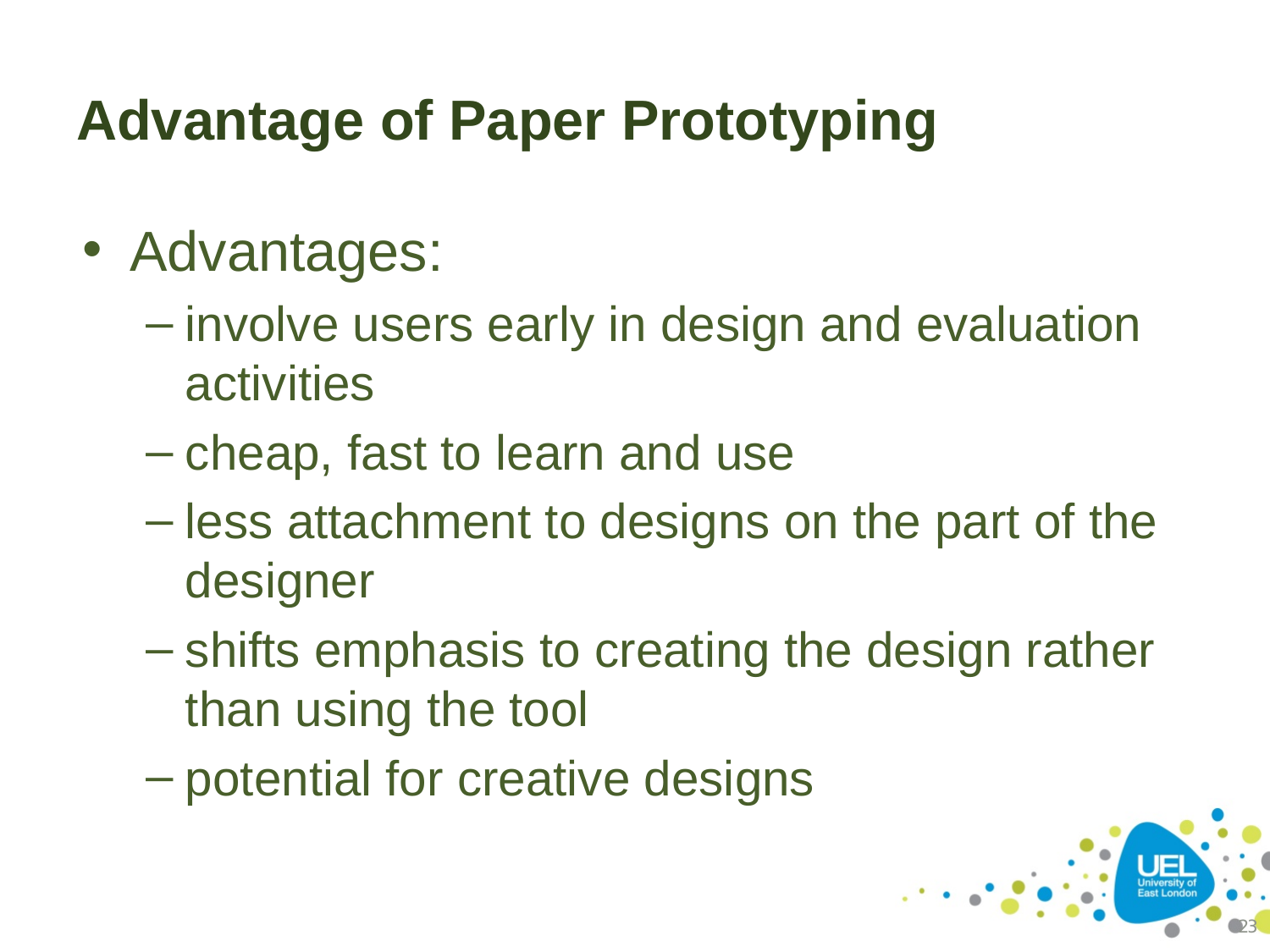

# Advantage of Paper Prototyping
Advantages:
involve users early in design and evaluation activities
cheap, fast to learn and use
less attachment to designs on the part of the designer
shifts emphasis to creating the design rather than using the tool
potential for creative designs
23